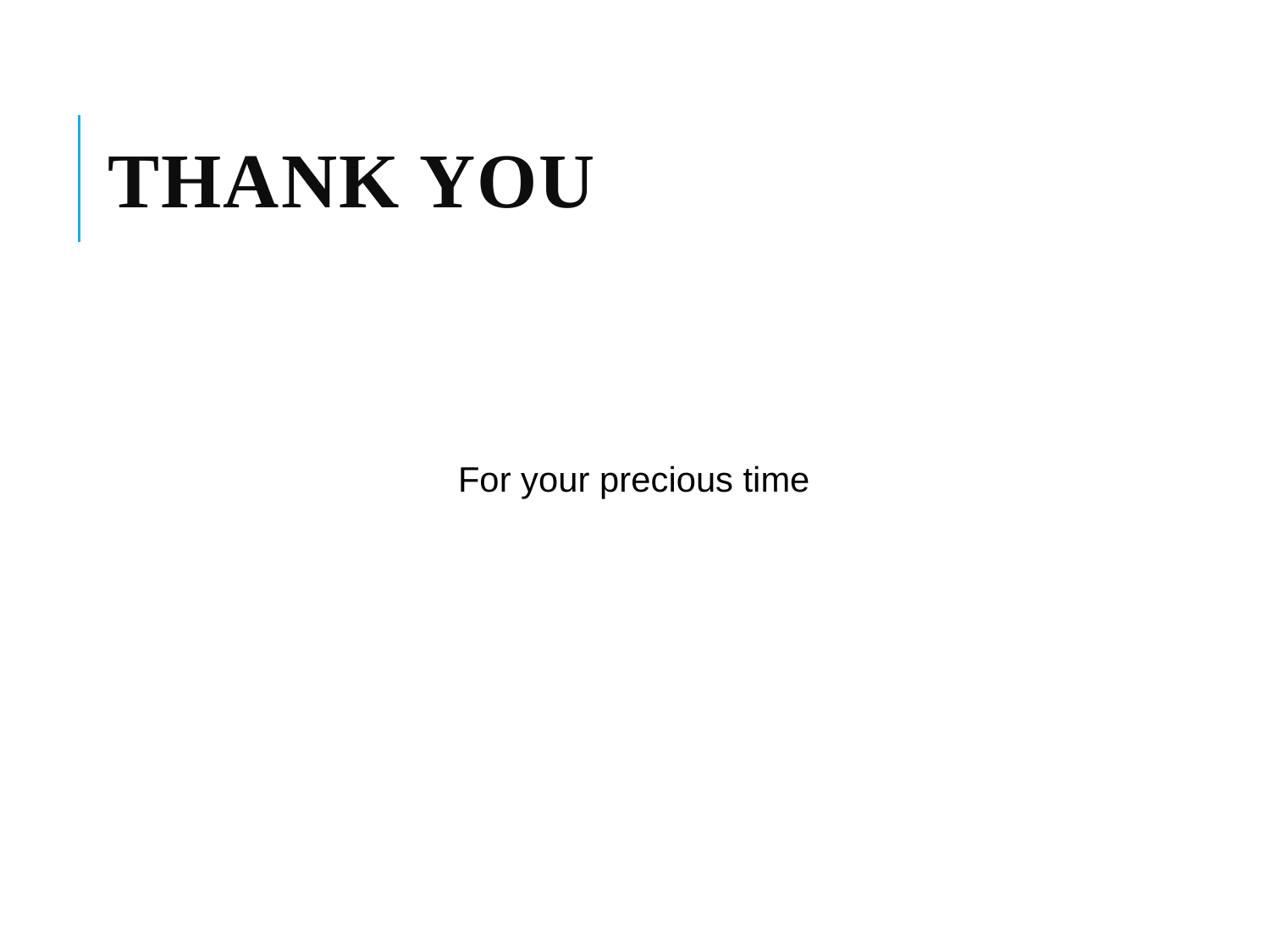

# Thank You
For your precious time